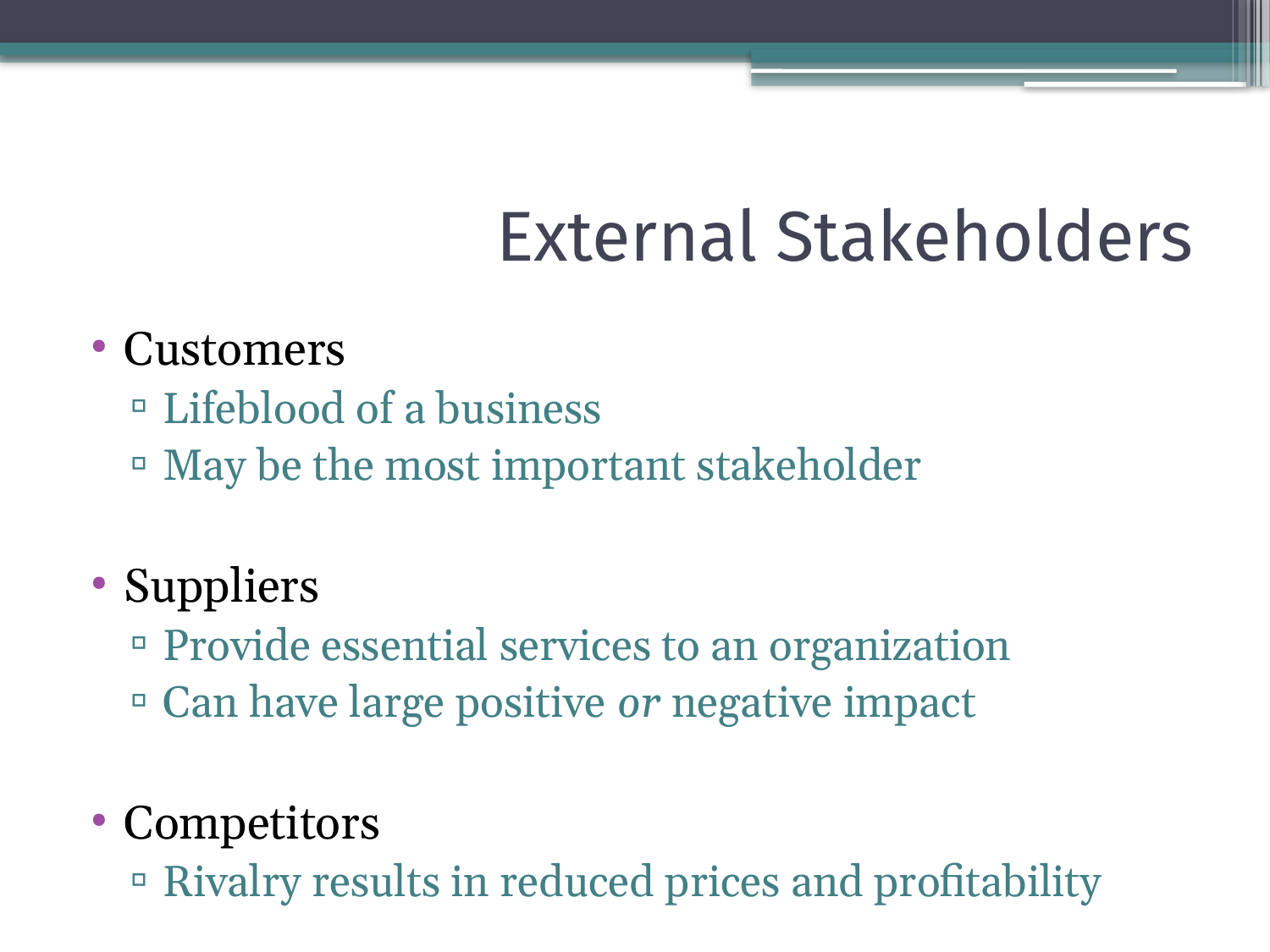

# External Stakeholders
Customers
Lifeblood of a business
May be the most important stakeholder

Suppliers
Provide essential services to an organization
Can have large positive or negative impact

Competitors
Rivalry results in reduced prices and profitability